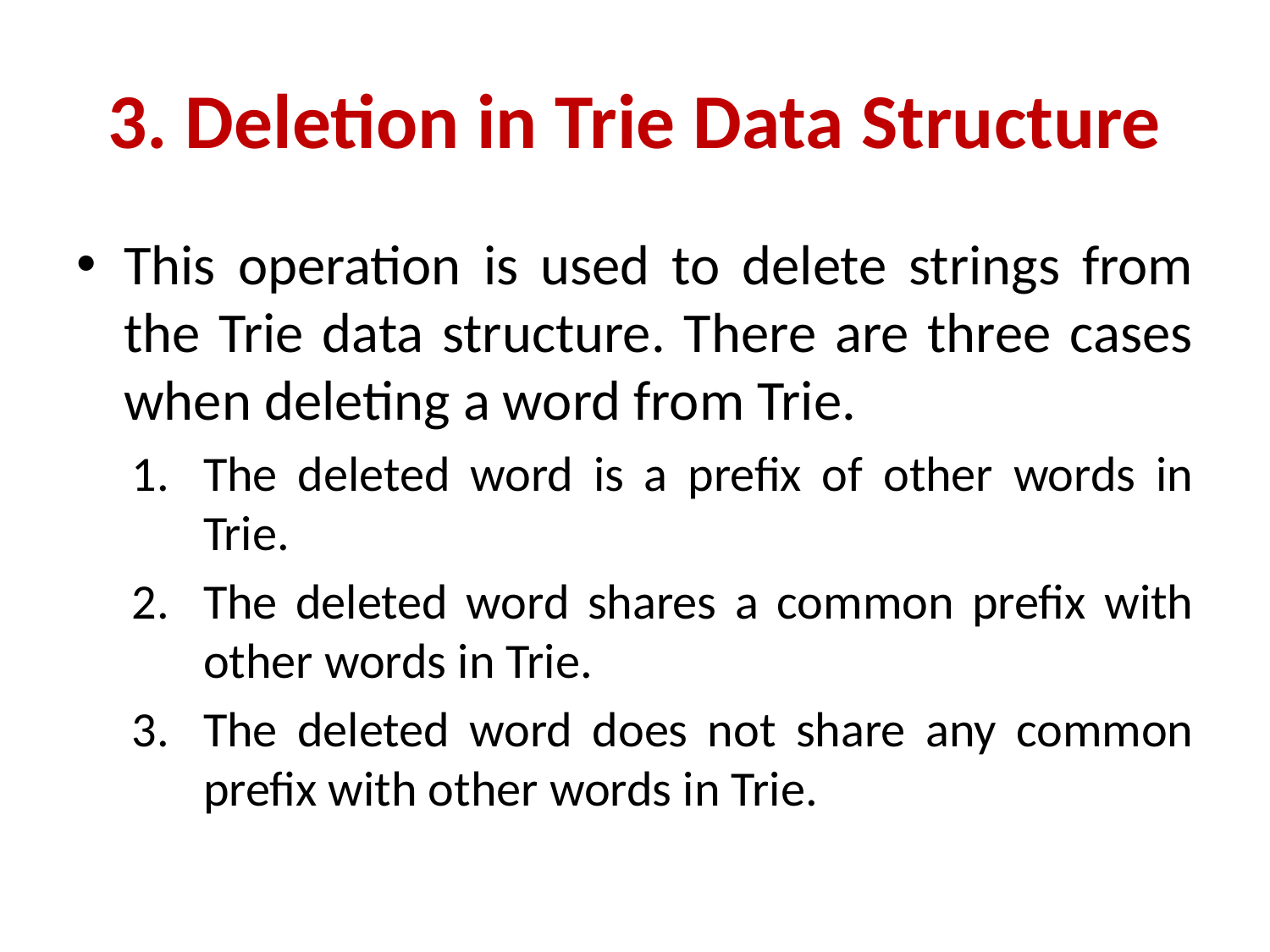

# 3. Deletion in Trie Data Structure
This operation is used to delete strings from the Trie data structure. There are three cases when deleting a word from Trie.
The deleted word is a prefix of other words in Trie.
The deleted word shares a common prefix with other words in Trie.
The deleted word does not share any common prefix with other words in Trie.